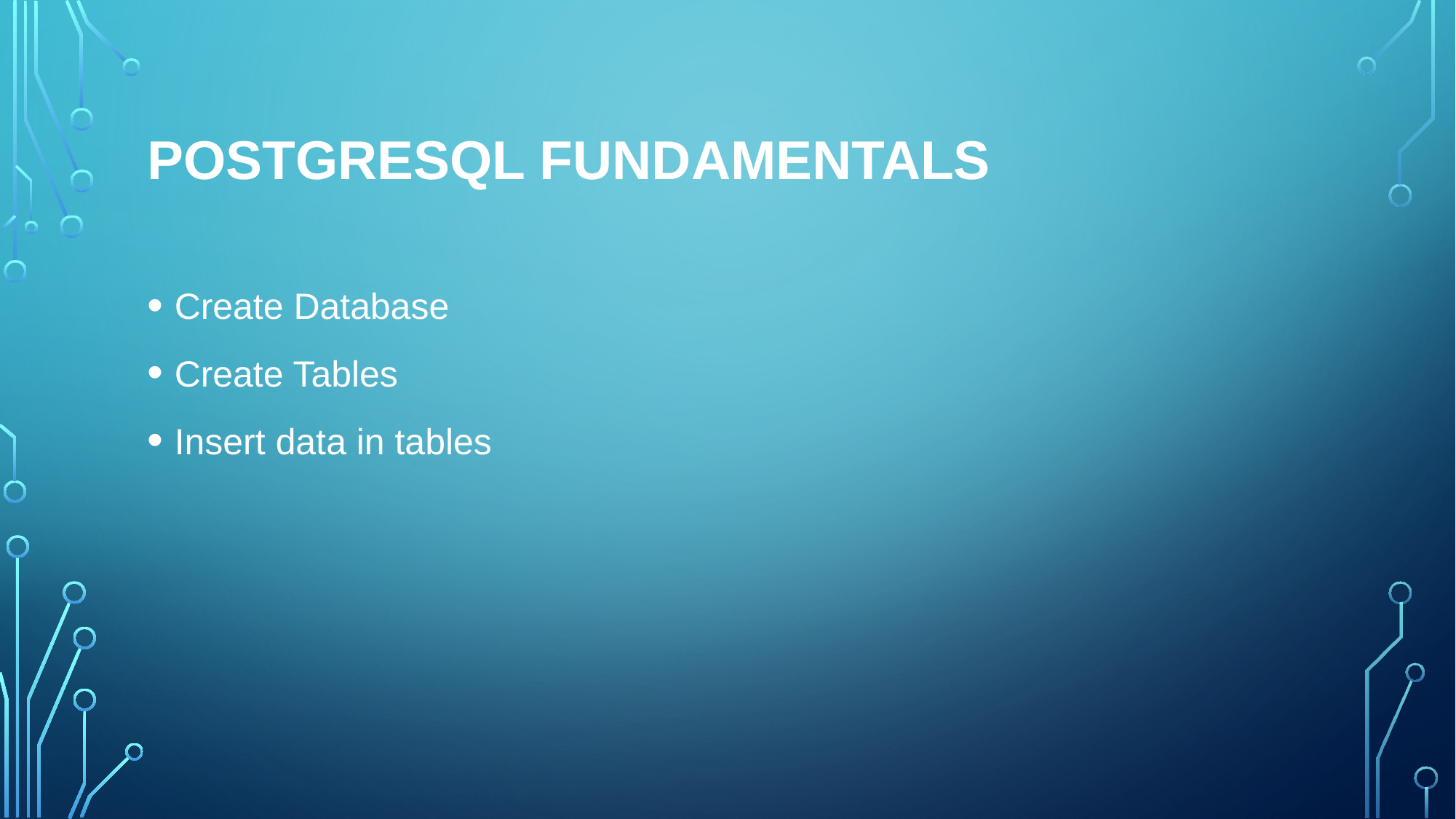

# POSTGRESQL FUNDAMENTALS
Create Database
Create Tables
Insert data in tables